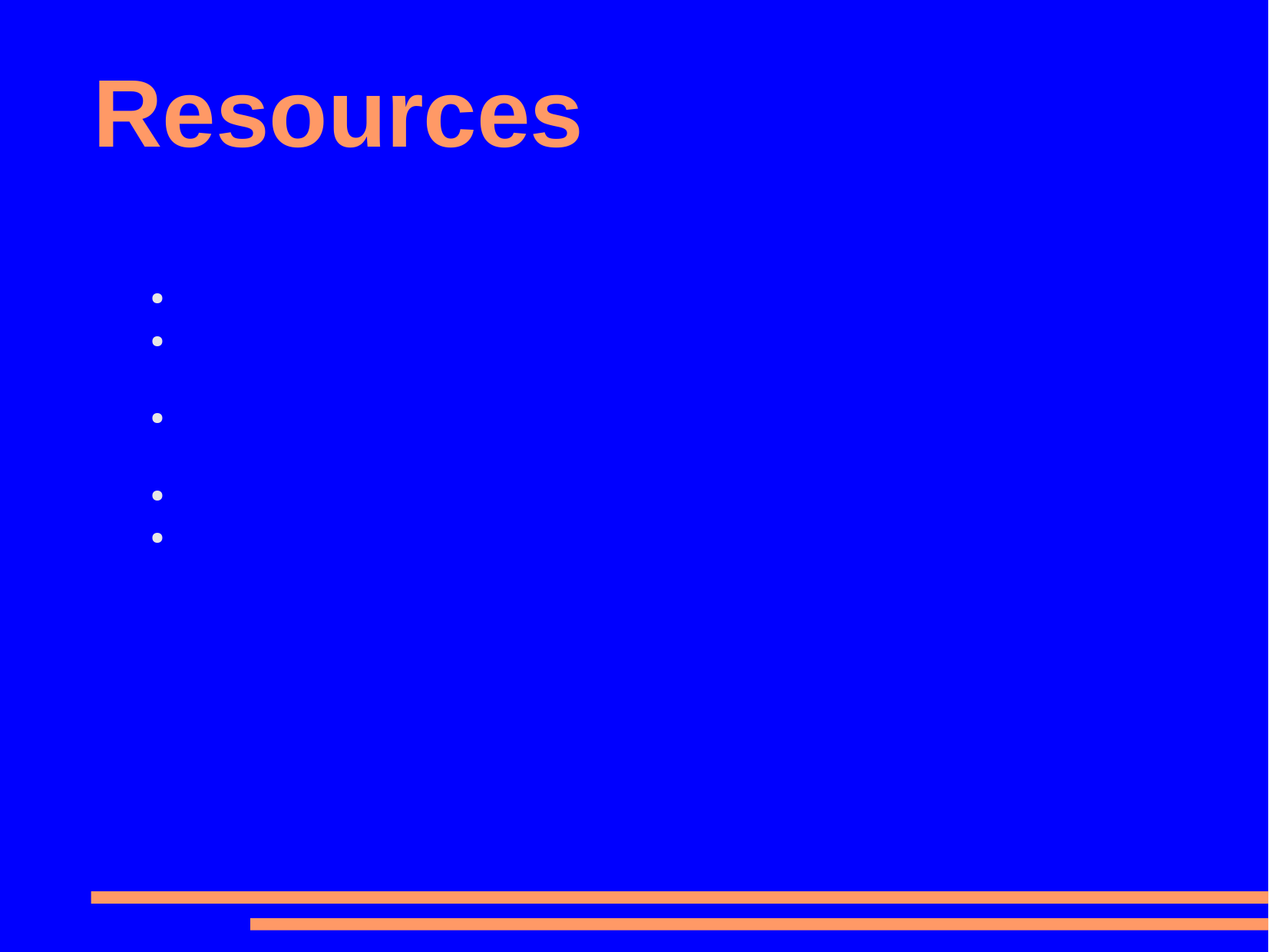

# Resources
https://en.wikipedia.org/wiki/Data-driven_programming
https://stackoverflow.com/questions/1065584/what-is-data-driven-programming
https://www.paragoncorporation.com/ArticleDetail.aspx?ArticleID=31
https://pypi.org/project/pytest-bdd-web/
https://github.com/mohawk2/presentations